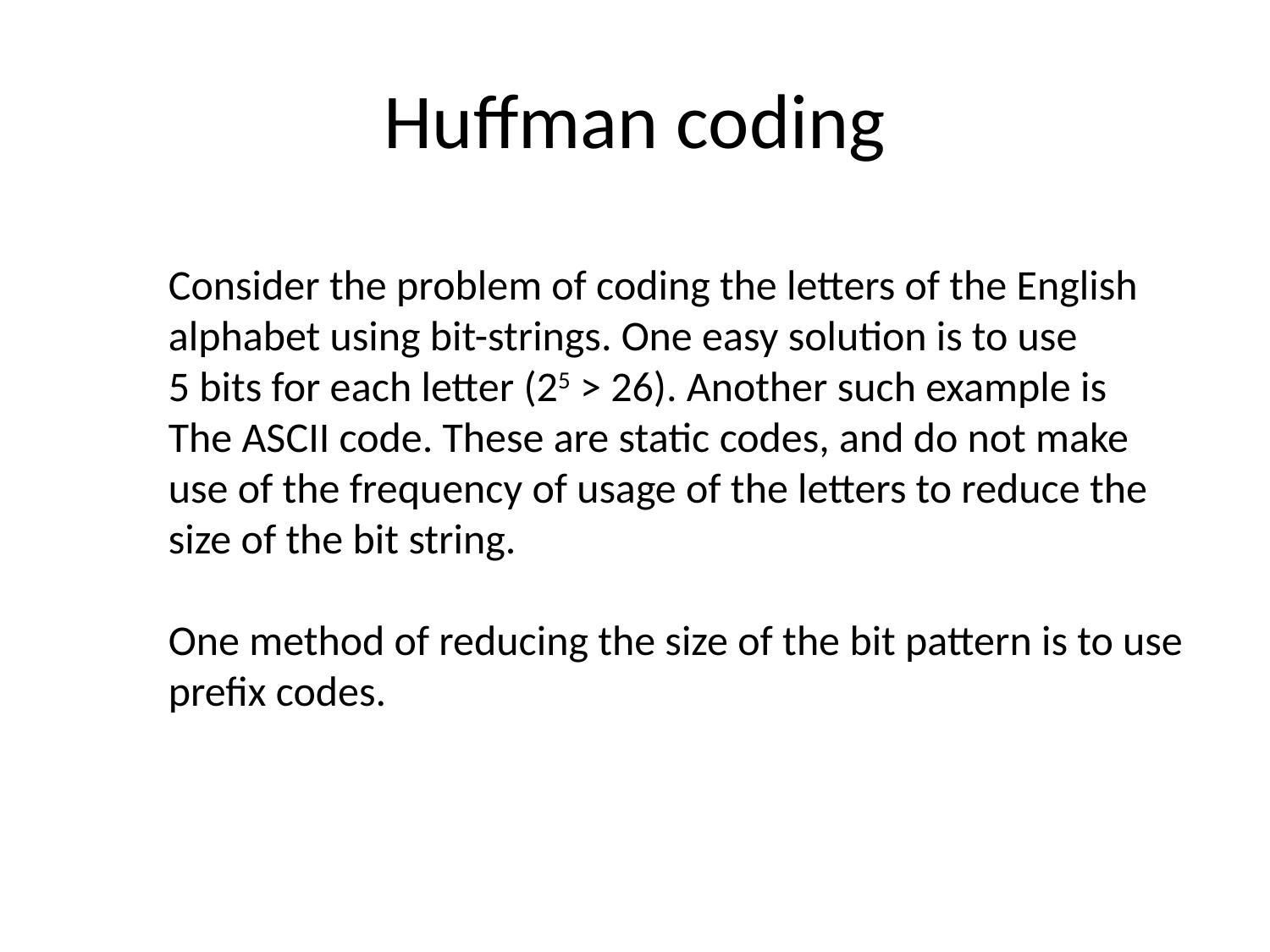

# Huffman coding
Consider the problem of coding the letters of the English
alphabet using bit-strings. One easy solution is to use
5 bits for each letter (25 > 26). Another such example is
The ASCII code. These are static codes, and do not make
use of the frequency of usage of the letters to reduce the
size of the bit string.

One method of reducing the size of the bit pattern is to use
prefix codes.